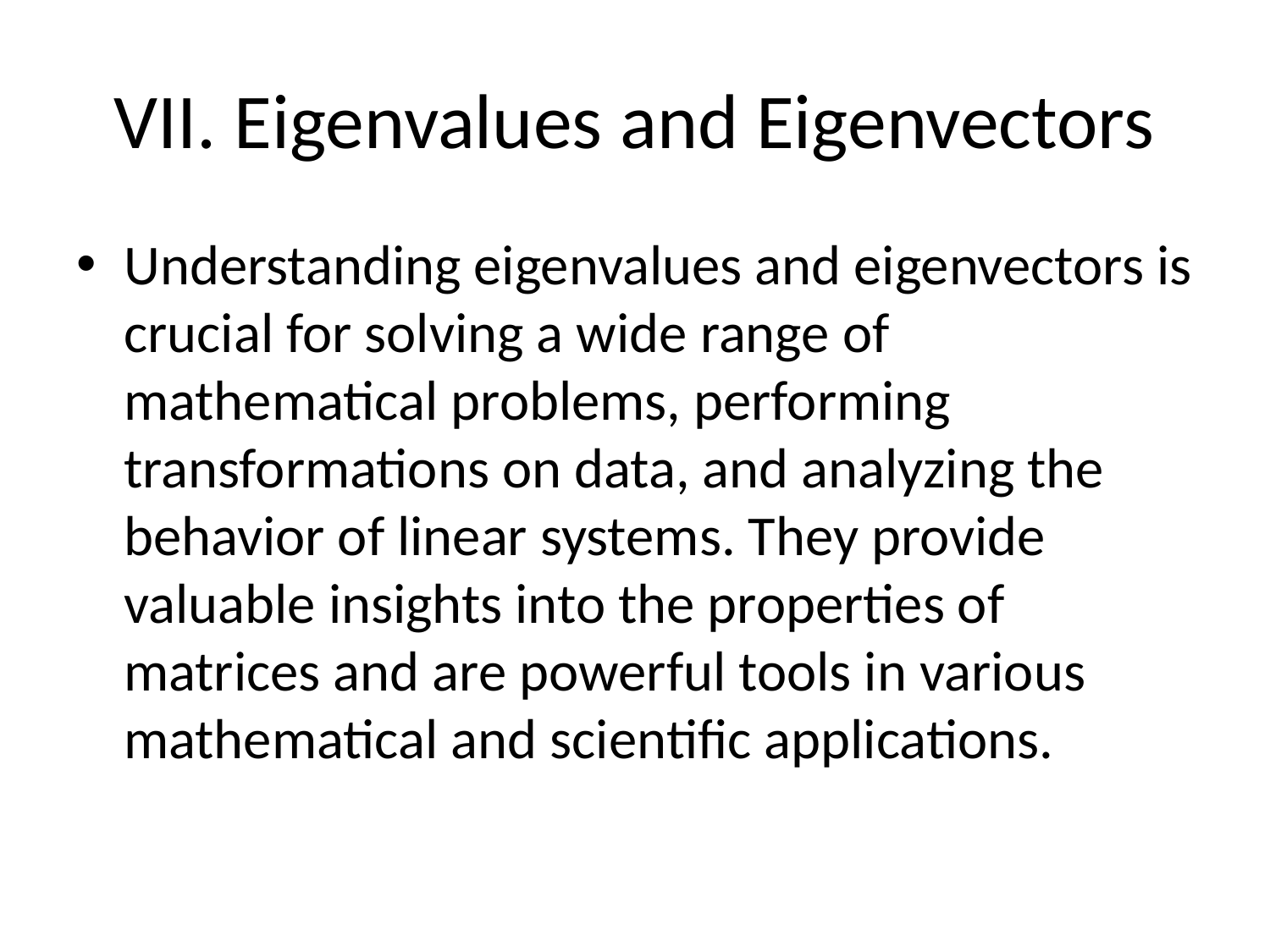

# VII. Eigenvalues and Eigenvectors
Understanding eigenvalues and eigenvectors is crucial for solving a wide range of mathematical problems, performing transformations on data, and analyzing the behavior of linear systems. They provide valuable insights into the properties of matrices and are powerful tools in various mathematical and scientific applications.